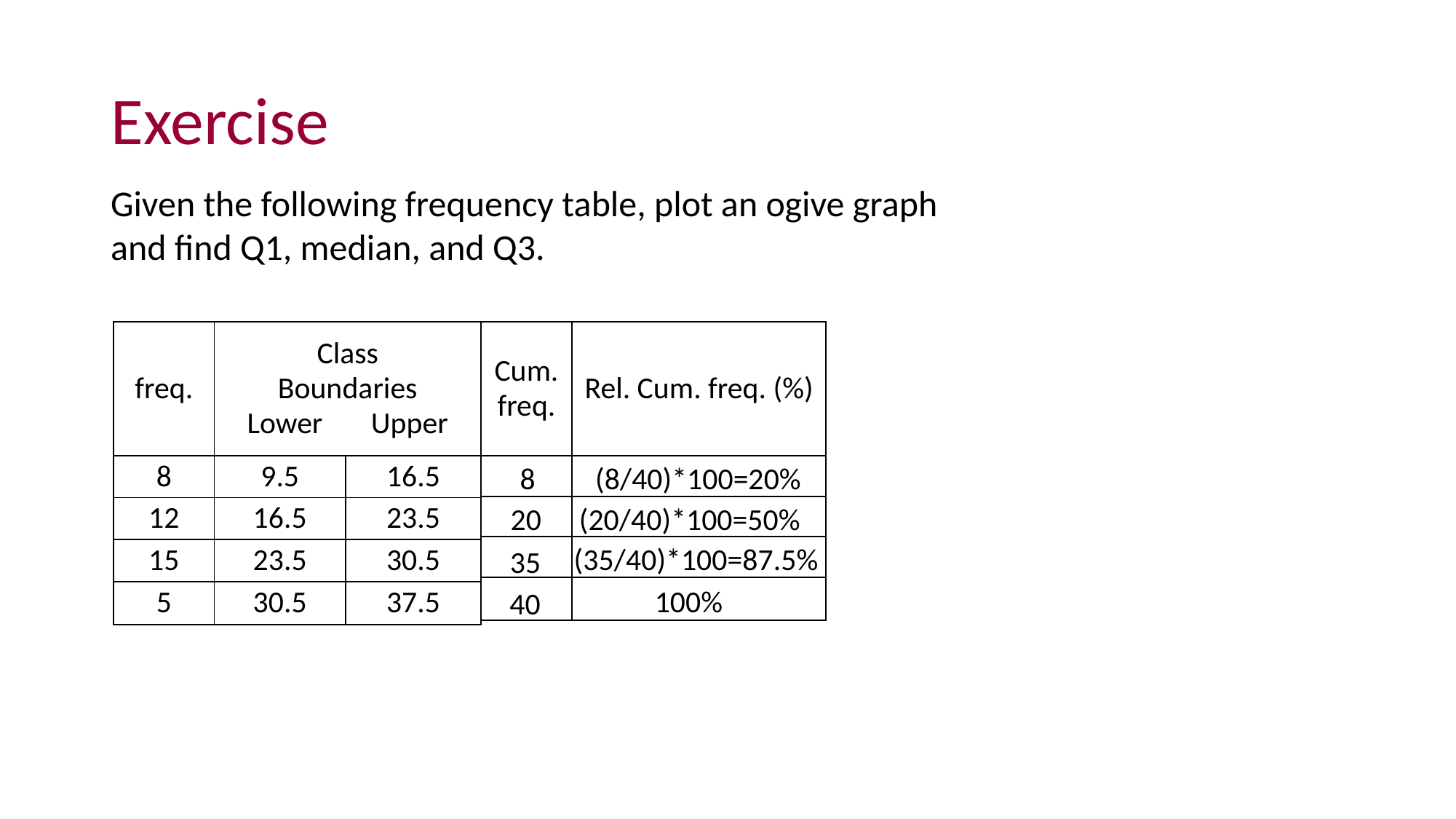

# Exercise
Given the following frequency table, plot an ogive graph and find Q1, median, and Q3.
| freq. | Class Boundaries Lower Upper |  |
| --- | --- | --- |
| 8 | 9.5 | 16.5 |
| 12 | 16.5 | 23.5 |
| 15 | 23.5 | 30.5 |
| 5 | 30.5 | 37.5 |
| Cum. freq. | Rel. Cum. freq. (%) |
| --- | --- |
|  |  |
|  |  |
|  |  |
|  |  |
8
(8/40)*100=20%
20
(20/40)*100=50%
(35/40)*100=87.5%
35
100%
40